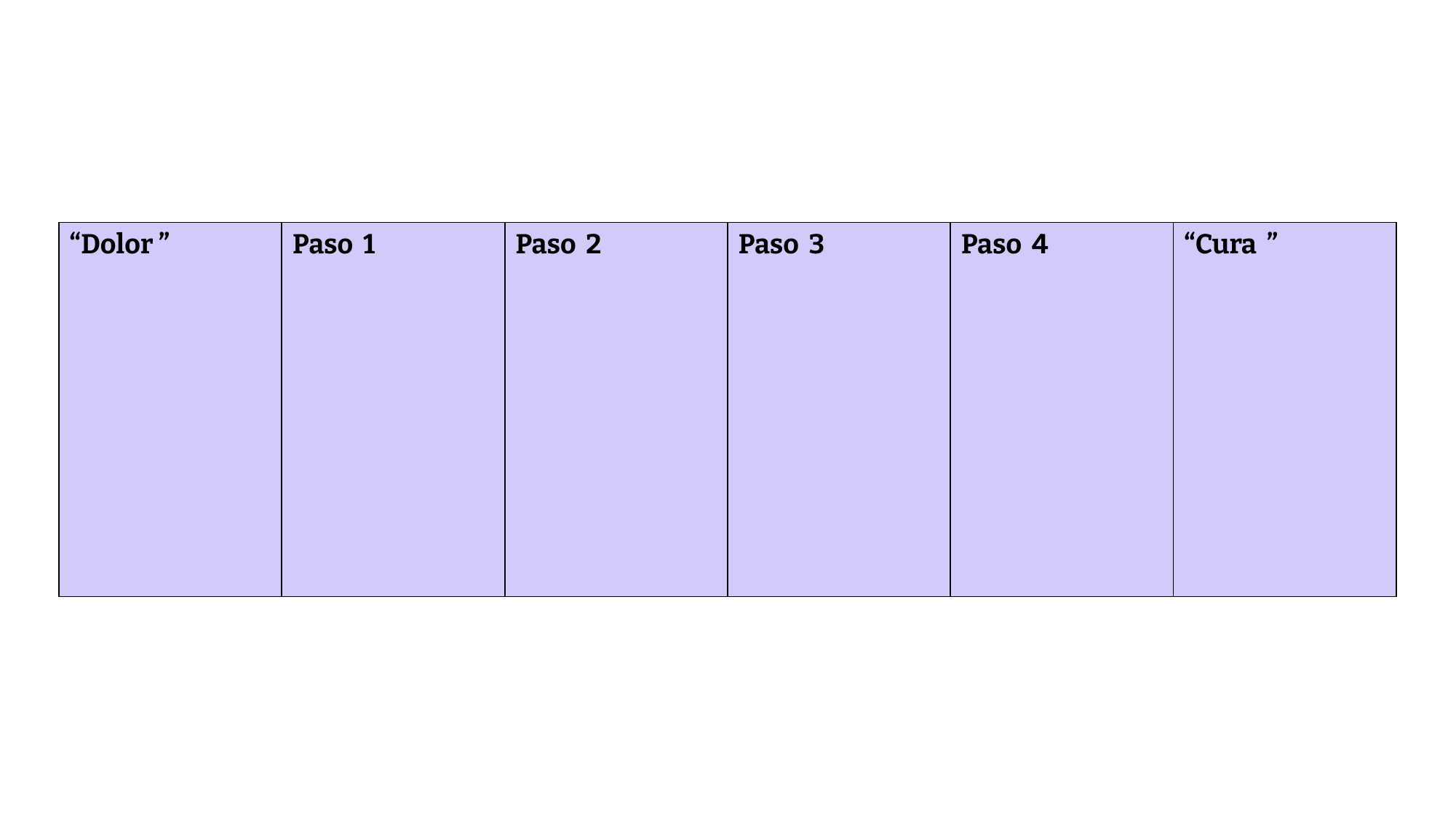

| “Dolor ” | Paso 1 | Paso 2 | Paso 3 | Paso 4 | “Cura ” |
| --- | --- | --- | --- | --- | --- |